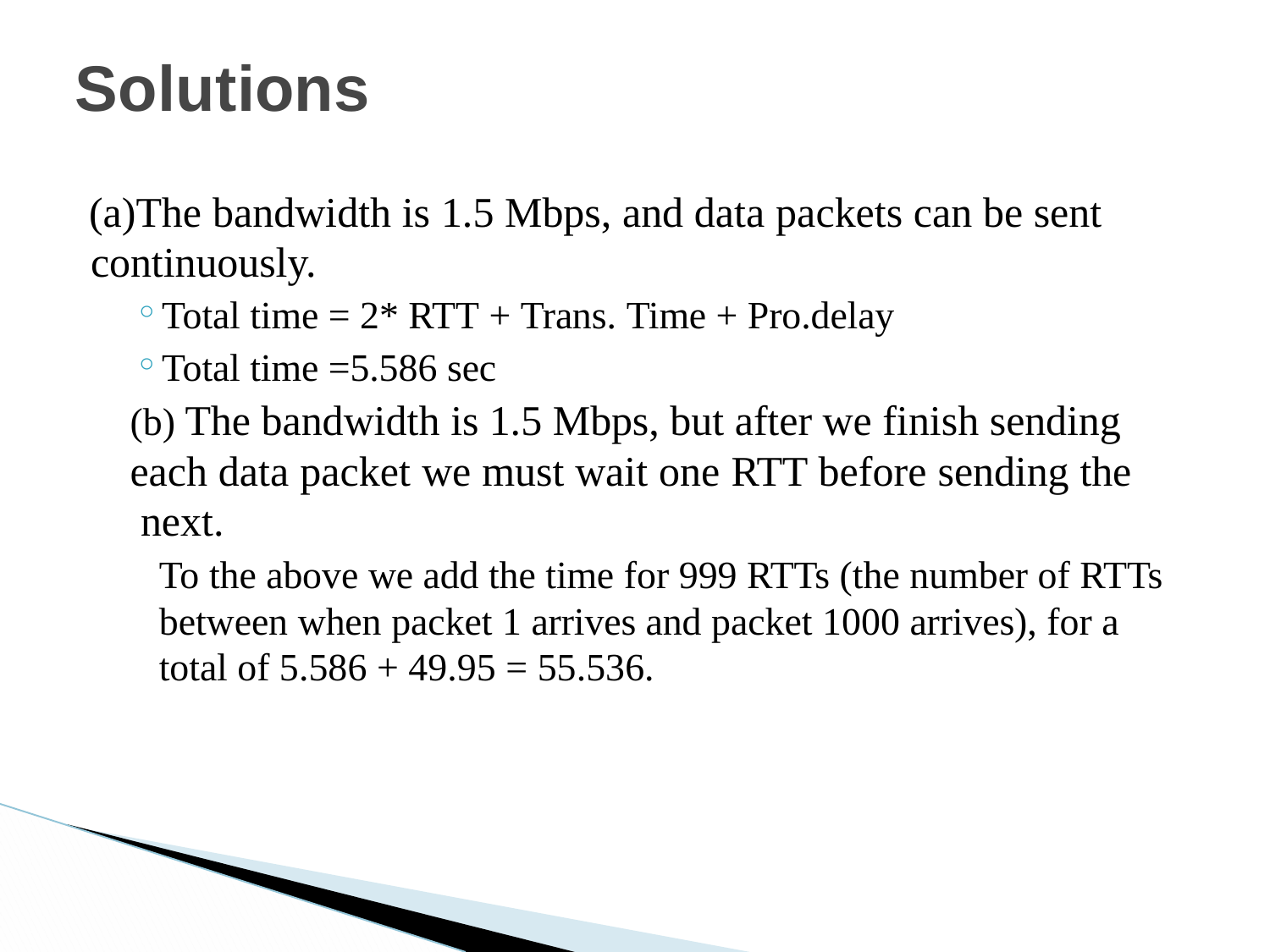

# Solutions
The bandwidth is 1.5 Mbps, and data packets can be sent  continuously.
Total time = 2* RTT + Trans. Time + Pro.delay
Total time =5.586 sec
(b) The bandwidth is 1.5 Mbps, but after we finish sending  each data packet we must wait one RTT before sending the  next.
To the above we add the time for 999 RTTs (the number of RTTs  between when packet 1 arrives and packet 1000 arrives), for a  total of 5.586 + 49.95 = 55.536.